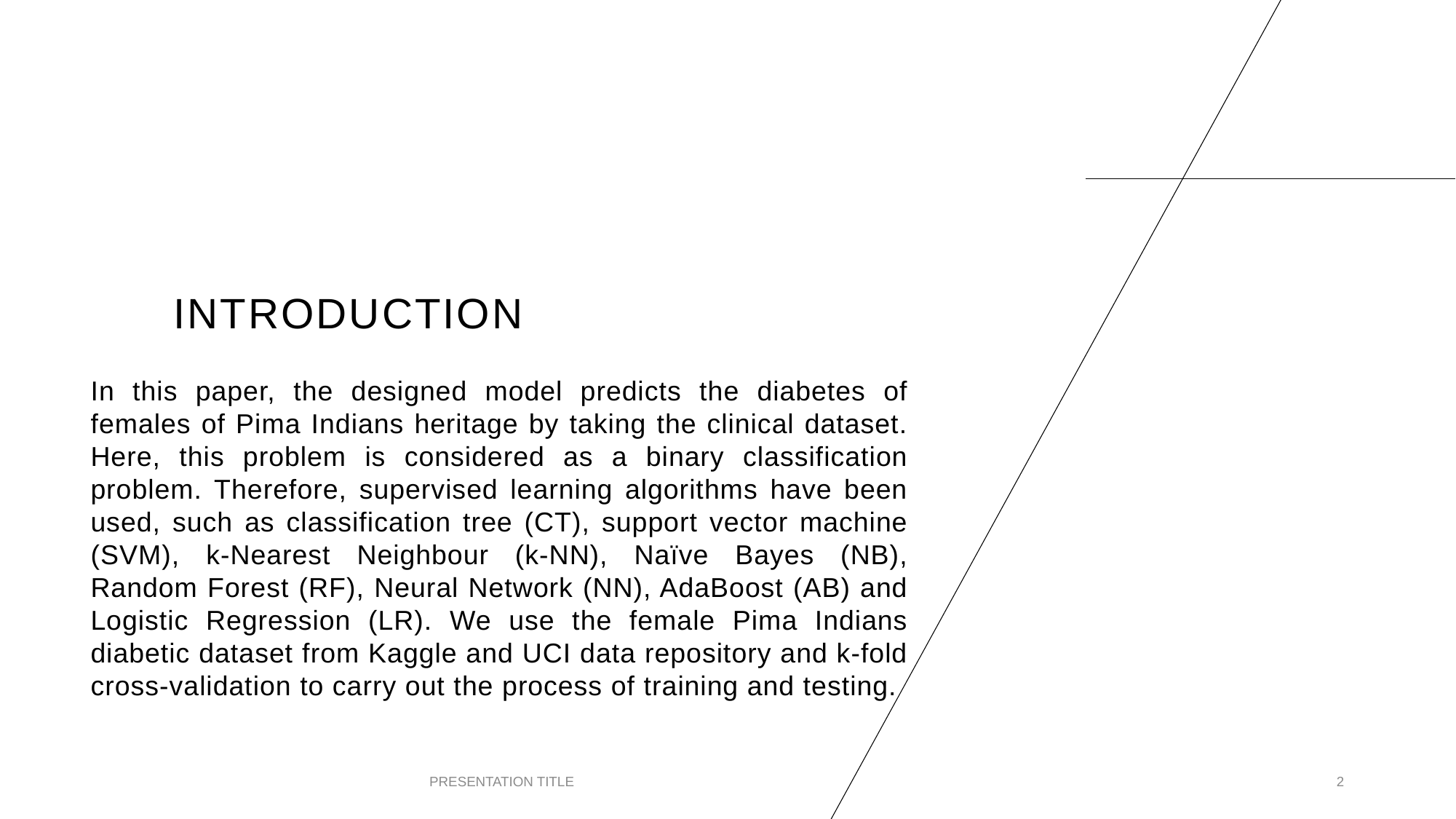

# INTRODUCTION
In this paper, the designed model predicts the diabetes of females of Pima Indians heritage by taking the clinical dataset. Here, this problem is considered as a binary classification problem. Therefore, supervised learning algorithms have been used, such as classification tree (CT), support vector machine (SVM), k-Nearest Neighbour (k-NN), Naïve Bayes (NB), Random Forest (RF), Neural Network (NN), AdaBoost (AB) and Logistic Regression (LR). We use the female Pima Indians diabetic dataset from Kaggle and UCI data repository and k-fold cross-validation to carry out the process of training and testing.
PRESENTATION TITLE
2